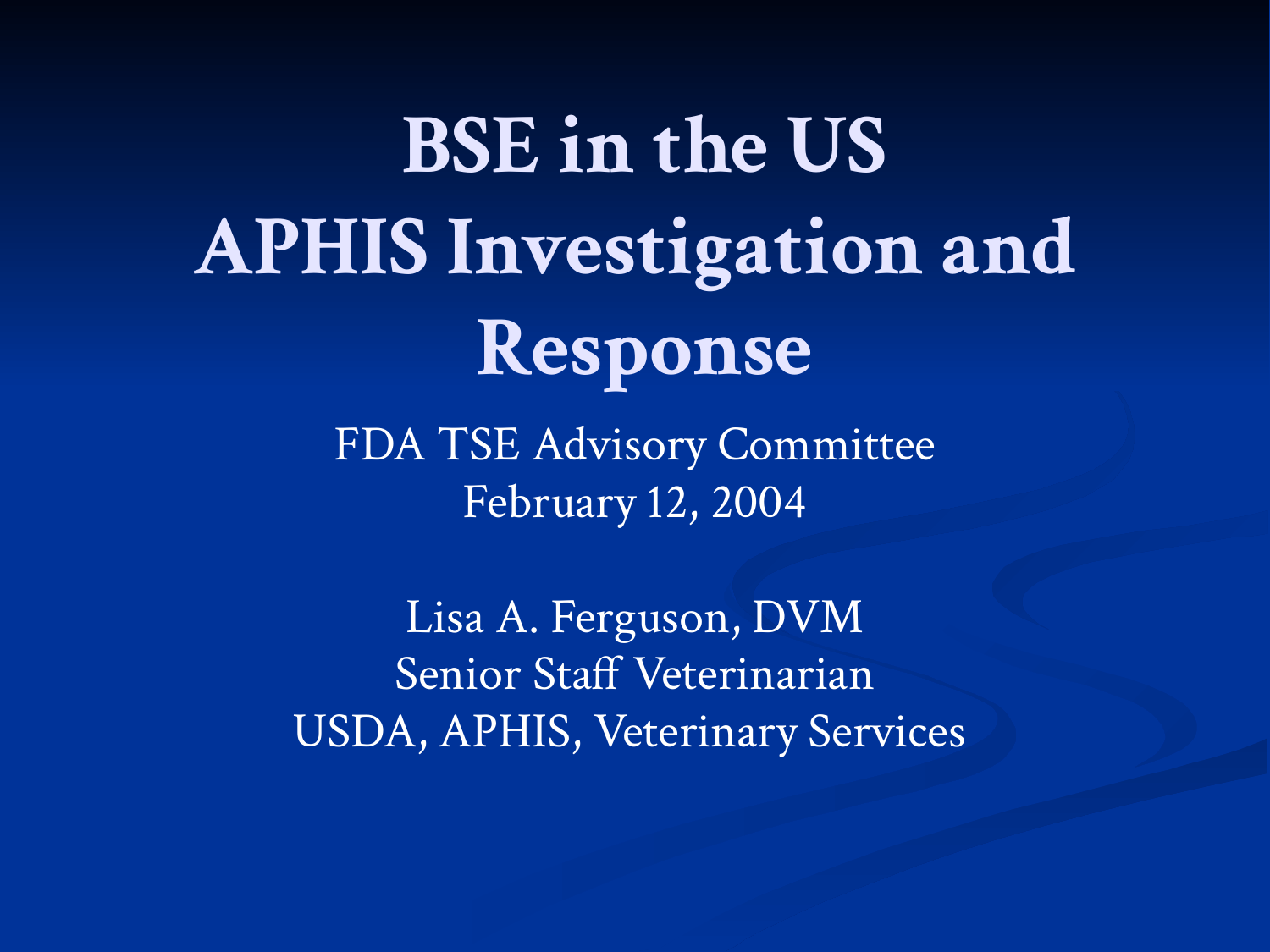

# BSE in the US APHIS Investigation and  Response
FDA TSE Advisory Committee
February 12, 2004

Lisa A. Ferguson, DVM
Senior Staff Veterinarian
USDA, APHIS, Veterinary Services